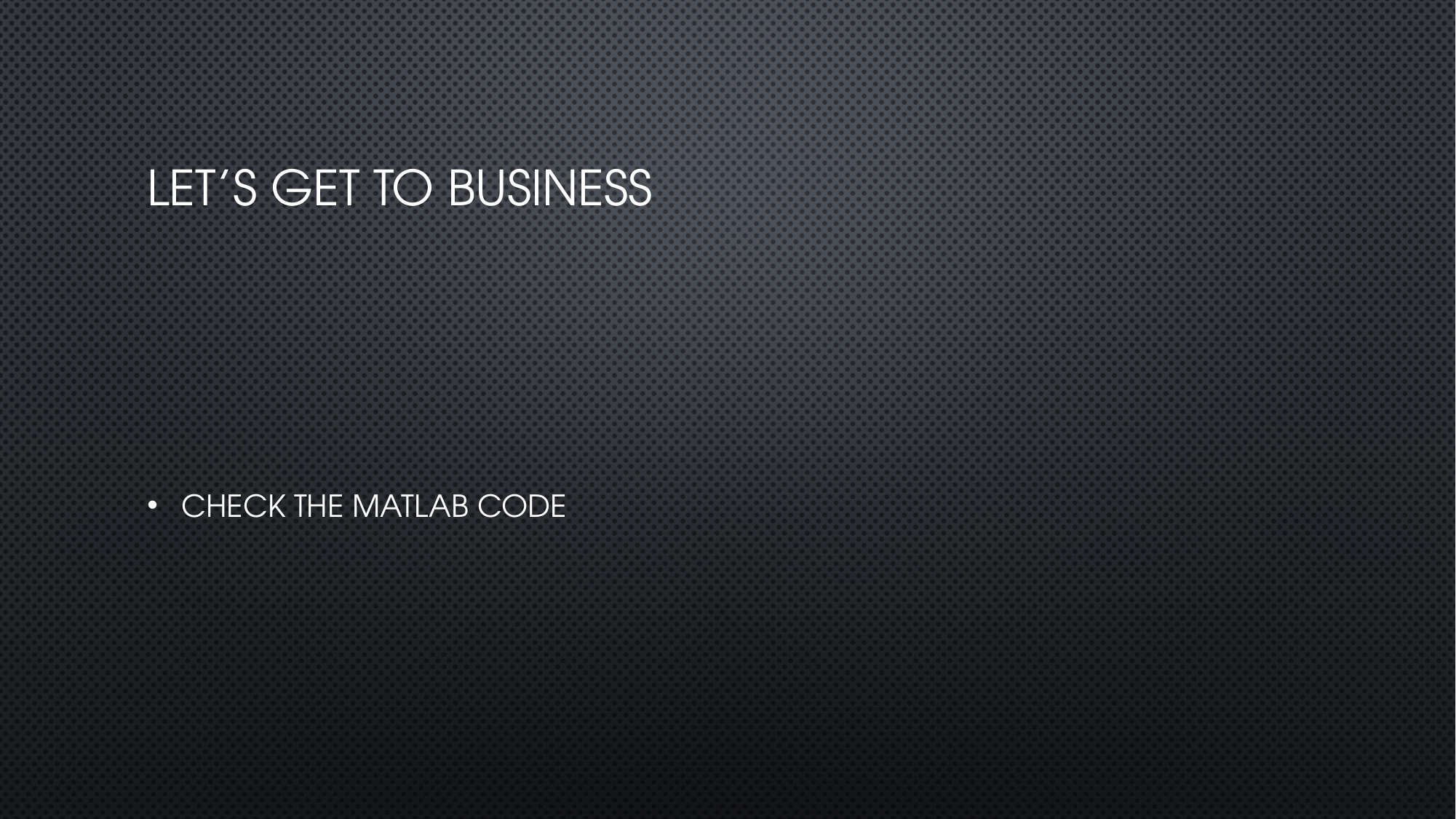

# Let’s get to business
Check the MATLAB Code